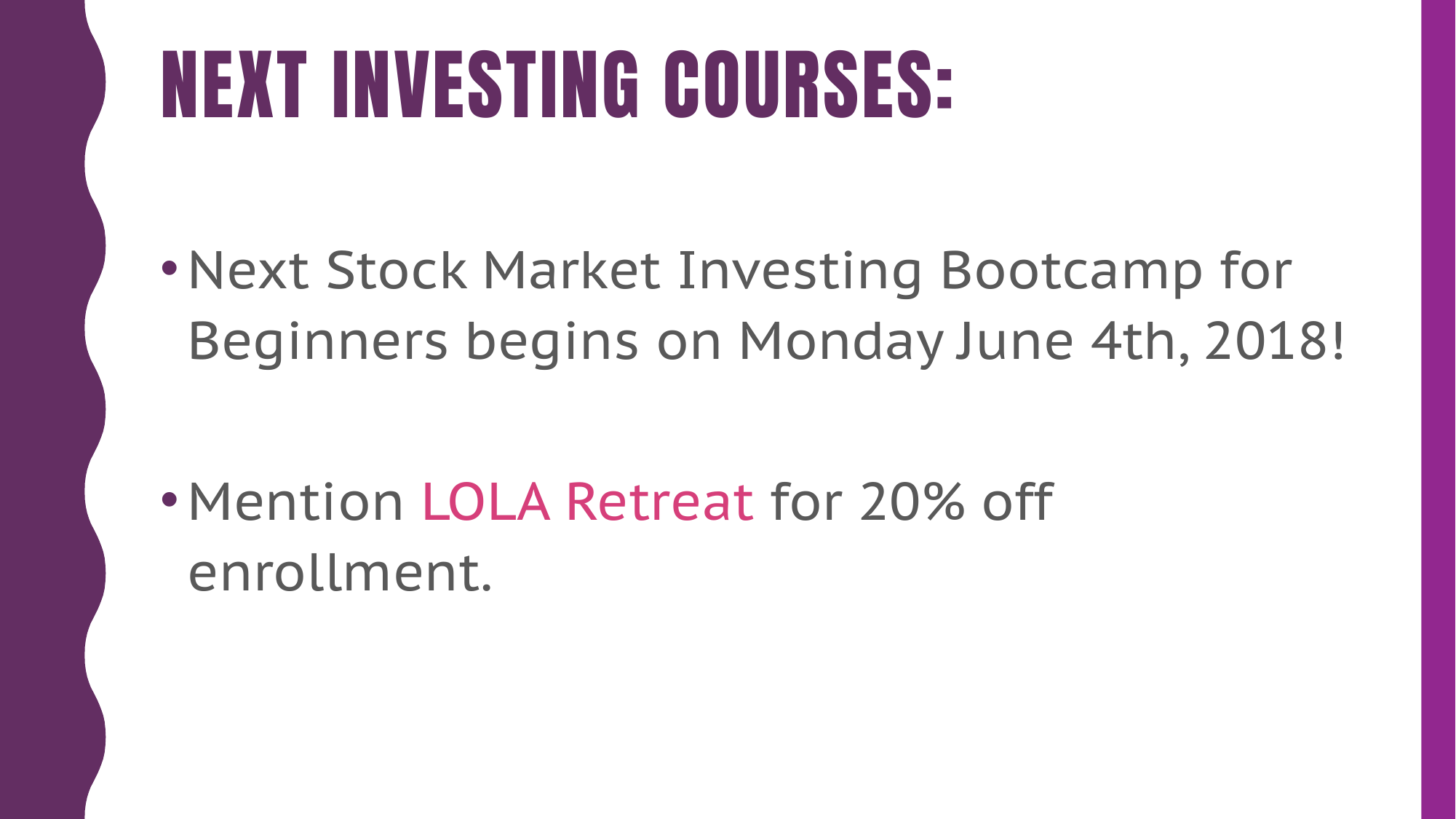

# NEXT INVESTING COURSEs:
Next Stock Market Investing Bootcamp for Beginners begins on Monday June 4th, 2018!

Mention LOLA Retreat for 20% off enrollment.